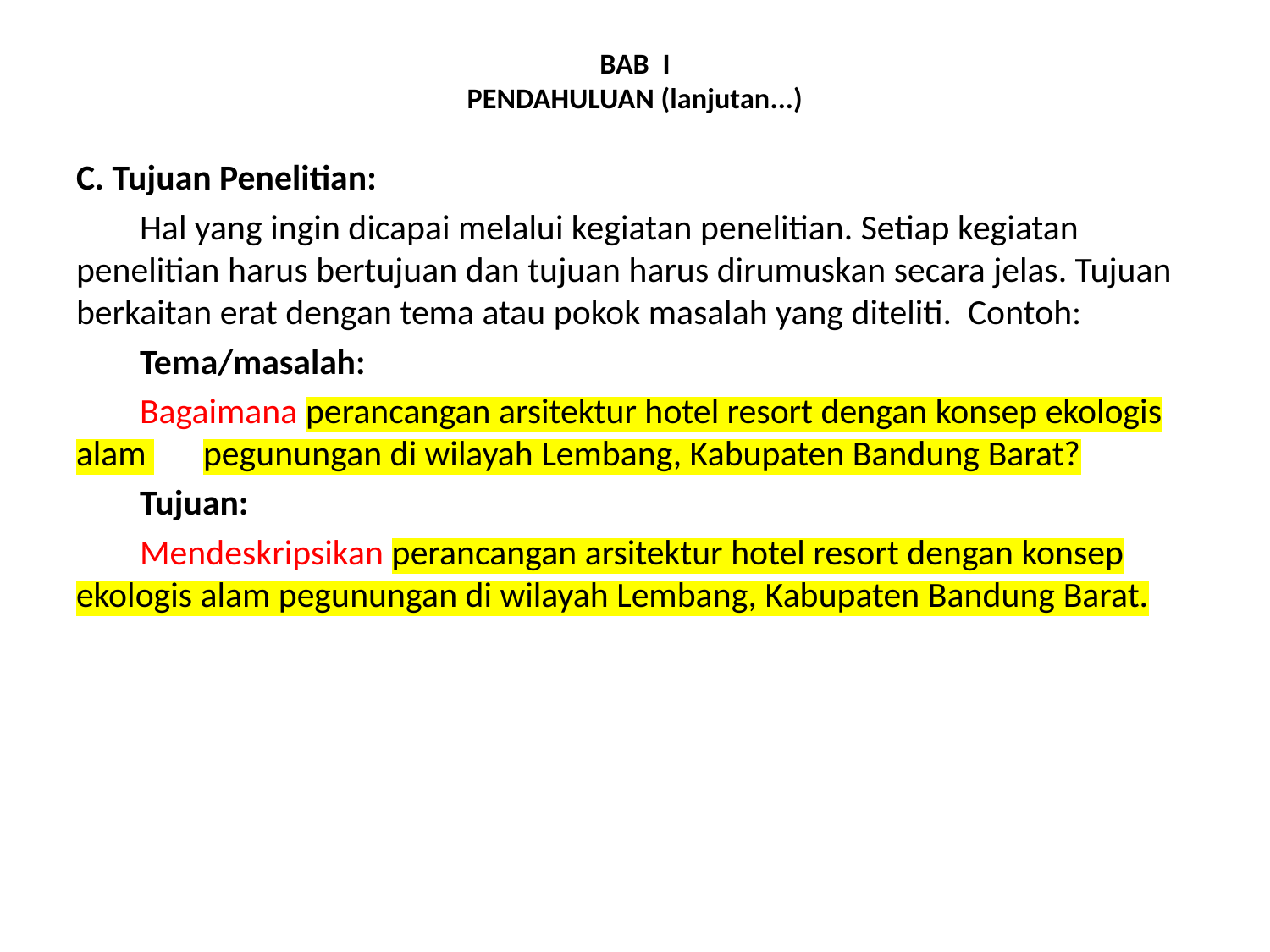

# BAB  I PENDAHULUAN (lanjutan...)
C. Tujuan Penelitian:
Hal yang ingin dicapai melalui kegiatan penelitian. Setiap kegiatan penelitian harus bertujuan dan tujuan harus dirumuskan secara jelas. Tujuan berkaitan erat dengan tema atau pokok masalah yang diteliti.  Contoh:
Tema/masalah:
Bagaimana perancangan arsitektur hotel resort dengan konsep ekologis alam 	pegunungan di wilayah Lembang, Kabupaten Bandung Barat?
Tujuan:
Mendeskripsikan perancangan arsitektur hotel resort dengan konsep ekologis alam pegunungan di wilayah Lembang, Kabupaten Bandung Barat.